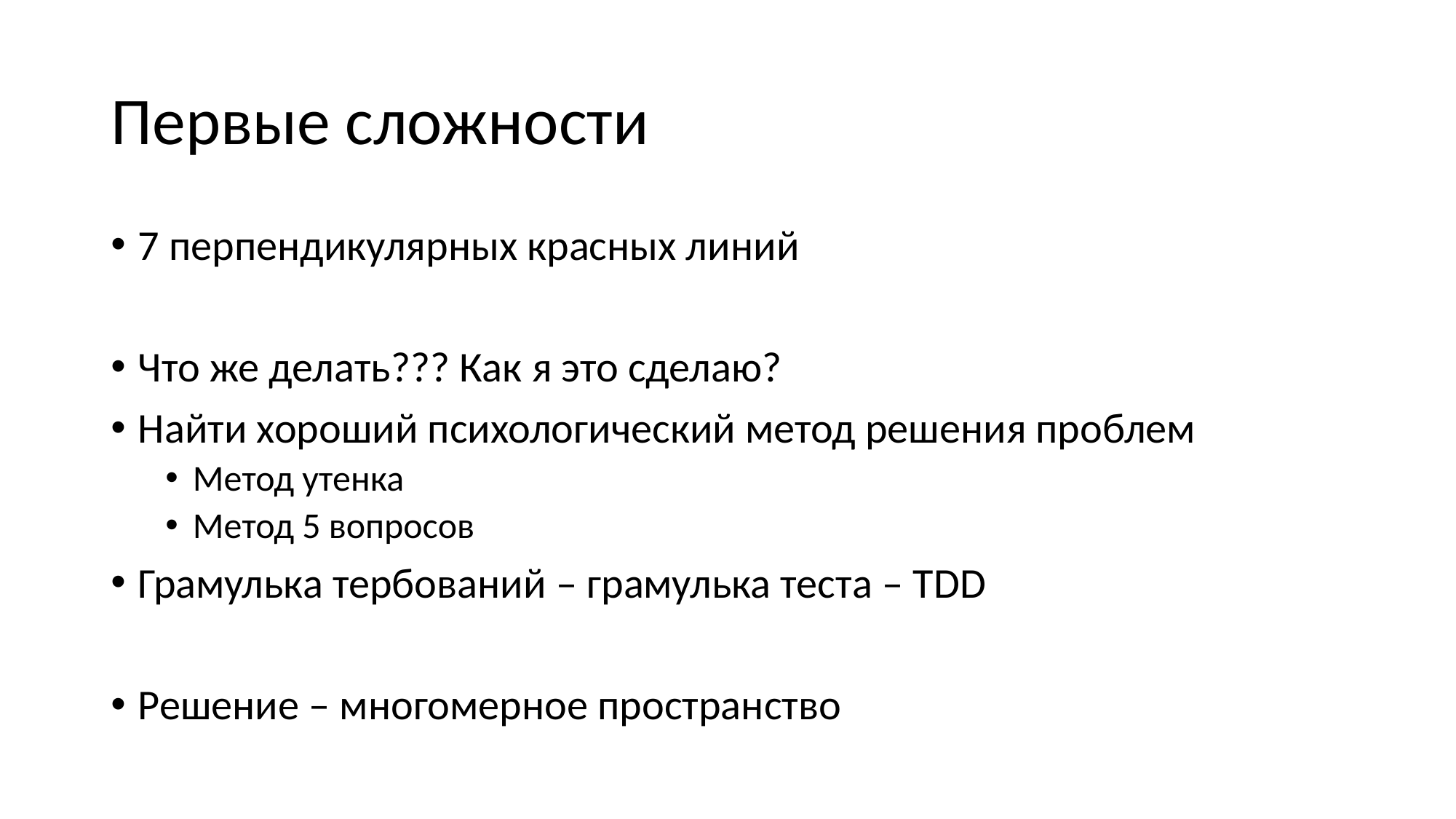

# Первые сложности
7 перпендикулярных красных линий

Что же делать??? Как я это сделаю?
Найти хороший психологический метод решения проблем
Метод утенка
Метод 5 вопросов
Грамулька тербований – грамулька теста – TDD

Решение – многомерное пространство